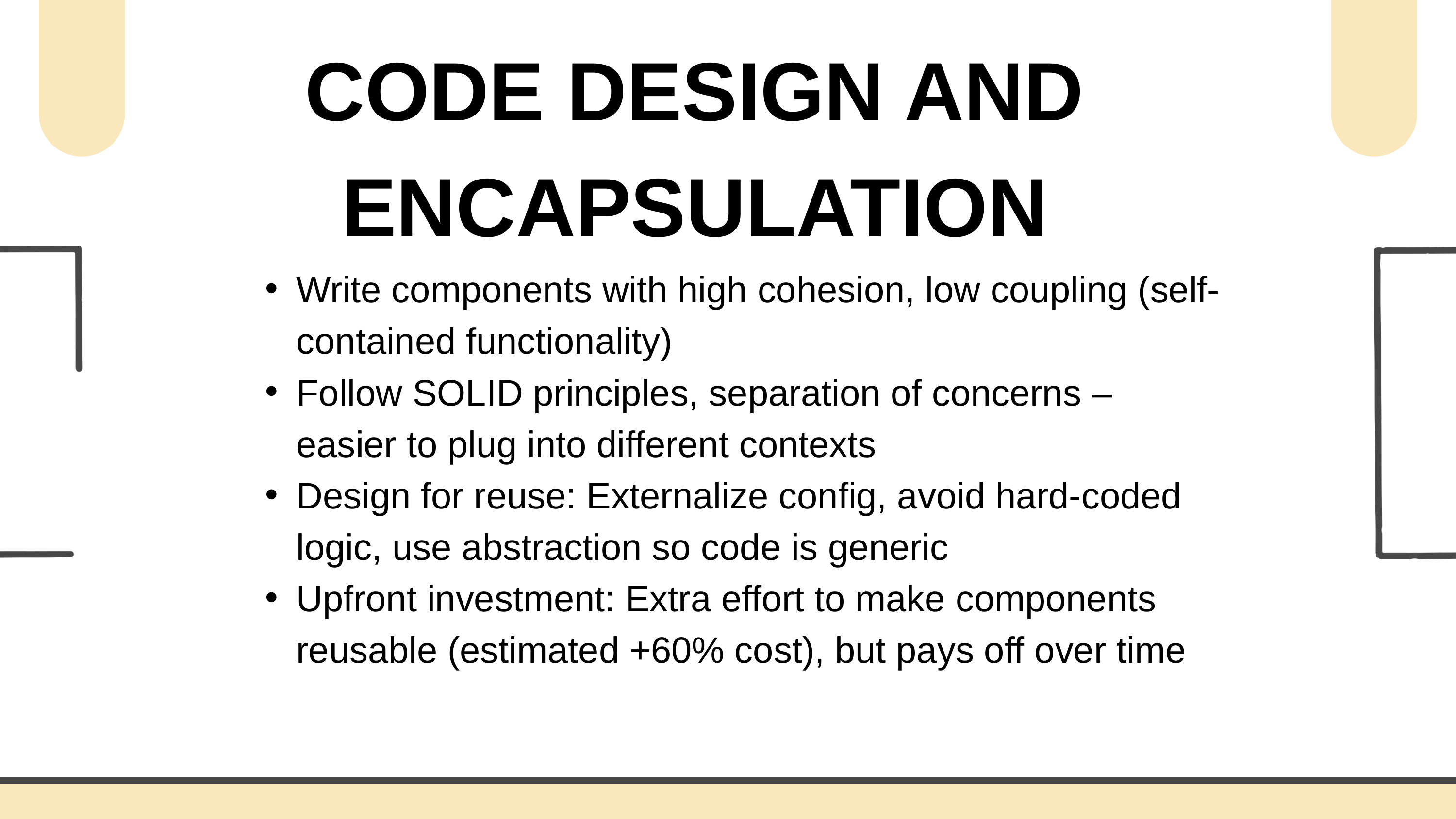

CODE DESIGN AND ENCAPSULATION

Write components with high cohesion, low coupling (self-contained functionality)
Follow SOLID principles, separation of concerns – easier to plug into different contexts
Design for reuse: Externalize config, avoid hard-coded logic, use abstraction so code is generic
Upfront investment: Extra effort to make components reusable (estimated +60% cost), but pays off over time